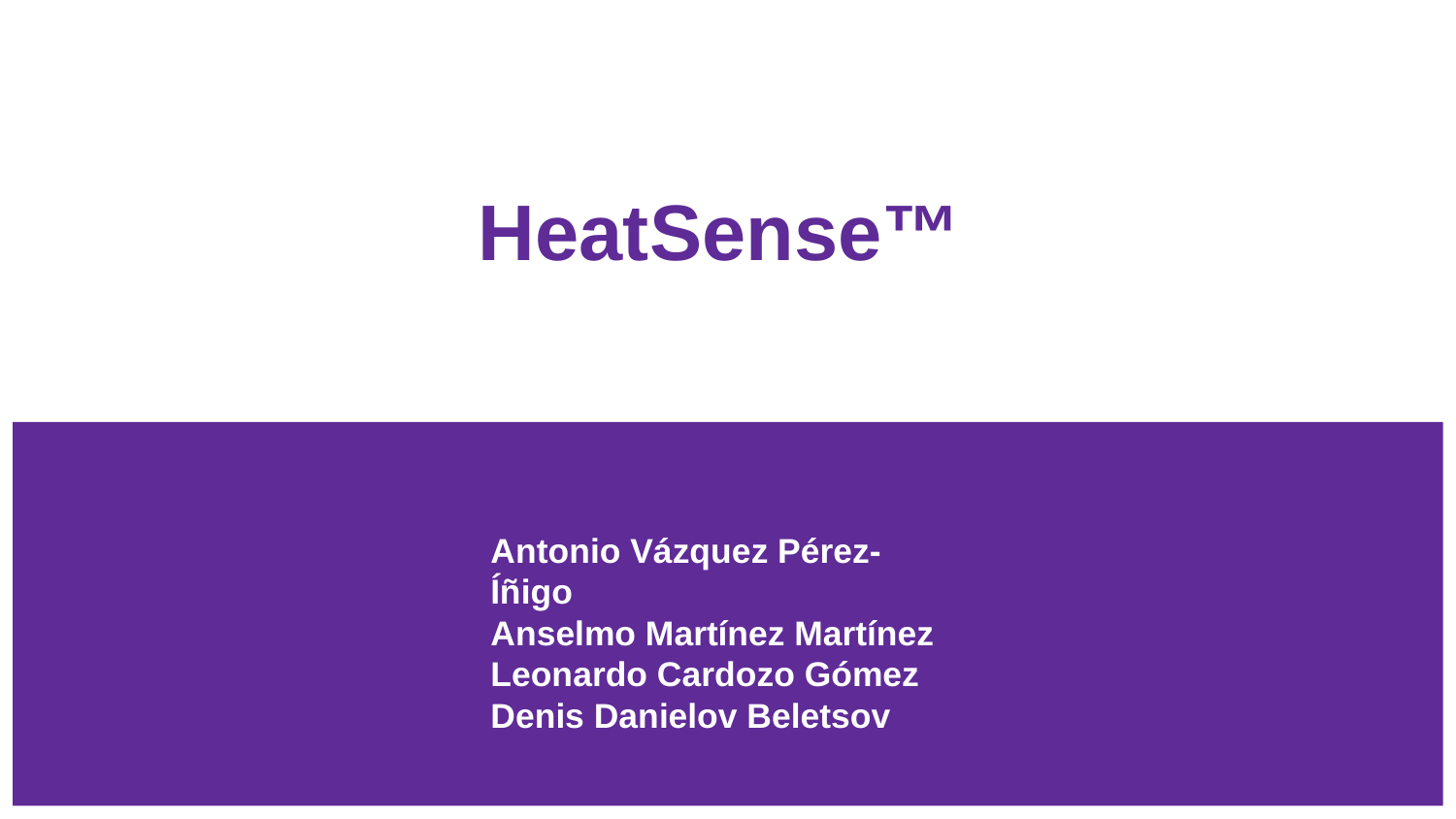

# HeatSense™

Antonio Vázquez Pérez-Íñigo
Anselmo Martínez Martínez
Leonardo Cardozo Gómez
Denis Danielov Beletsov